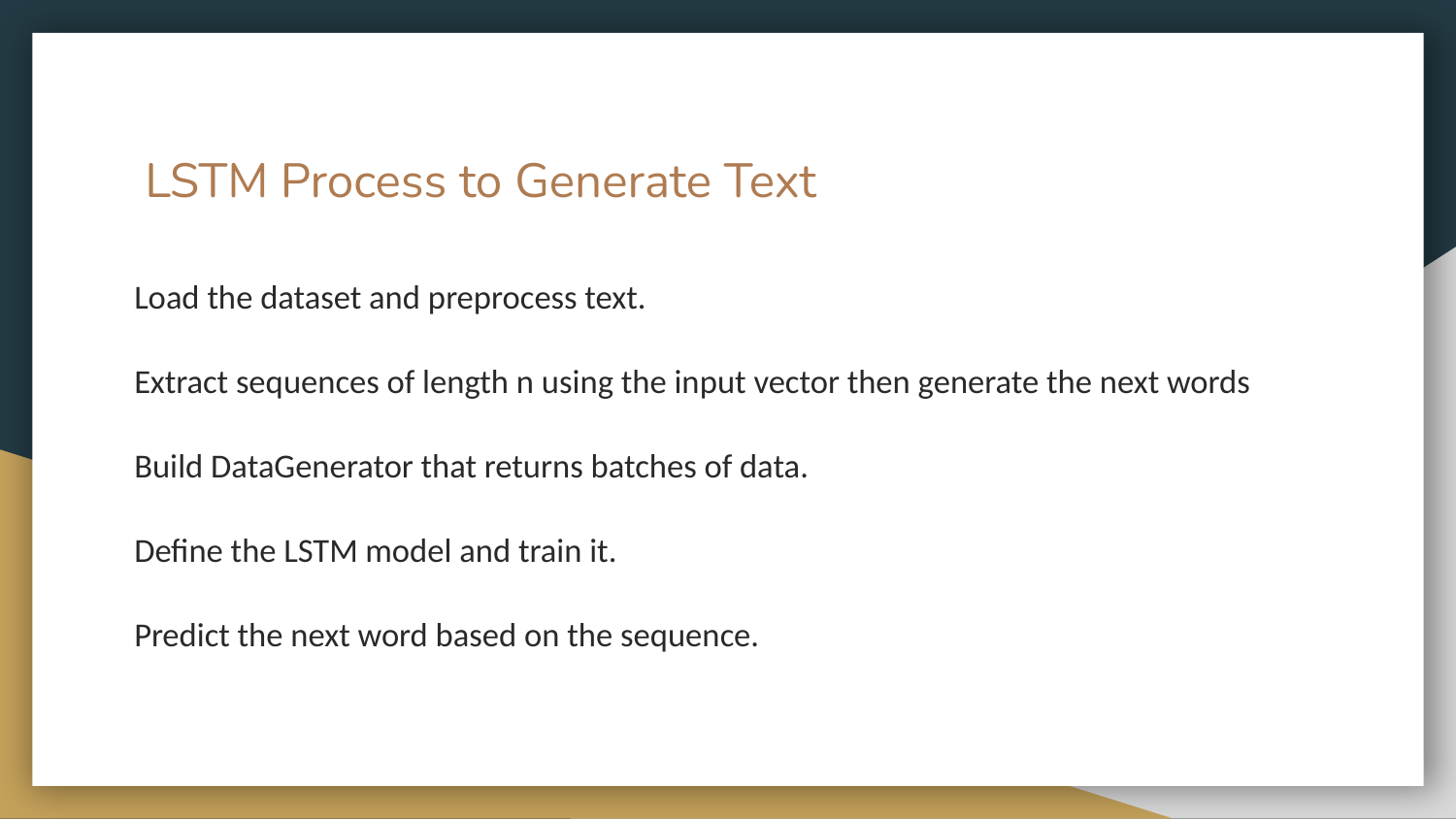

# LSTM Process to Generate Text
Load the dataset and preprocess text.
Extract sequences of length n using the input vector then generate the next words
Build DataGenerator that returns batches of data.
Define the LSTM model and train it.
Predict the next word based on the sequence.